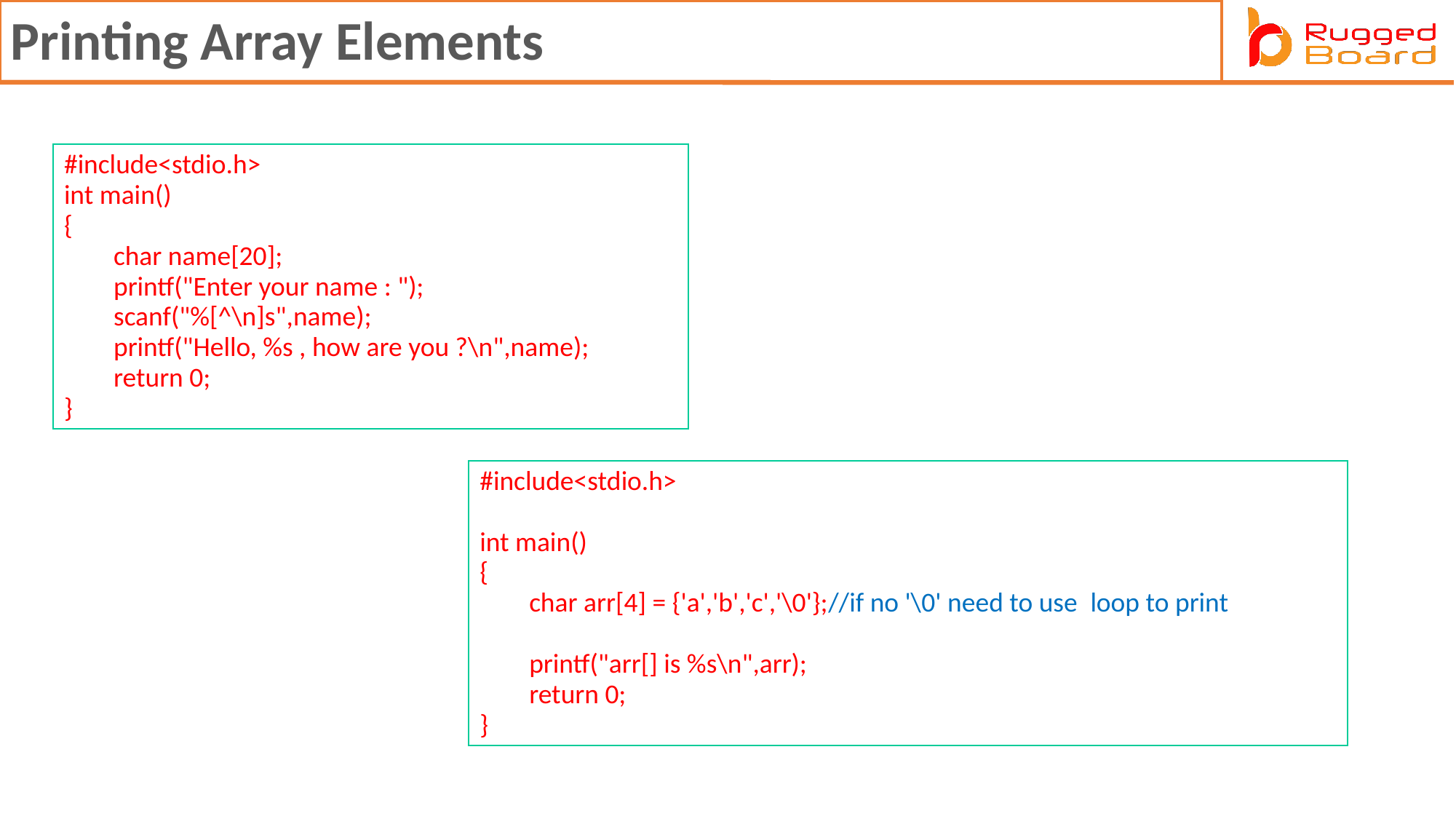

Printing Array Elements

#include<stdio.h>
int main()
{
        char name[20];
        printf("Enter your name : ");
        scanf("%[^\n]s",name);
        printf("Hello, %s , how are you ?\n",name);
        return 0;
}
#include<stdio.h>

int main()
{
        char arr[4] = {'a','b','c','\0'};//if no '\0' need to use  loop to print

        printf("arr[] is %s\n",arr);
        return 0;
}